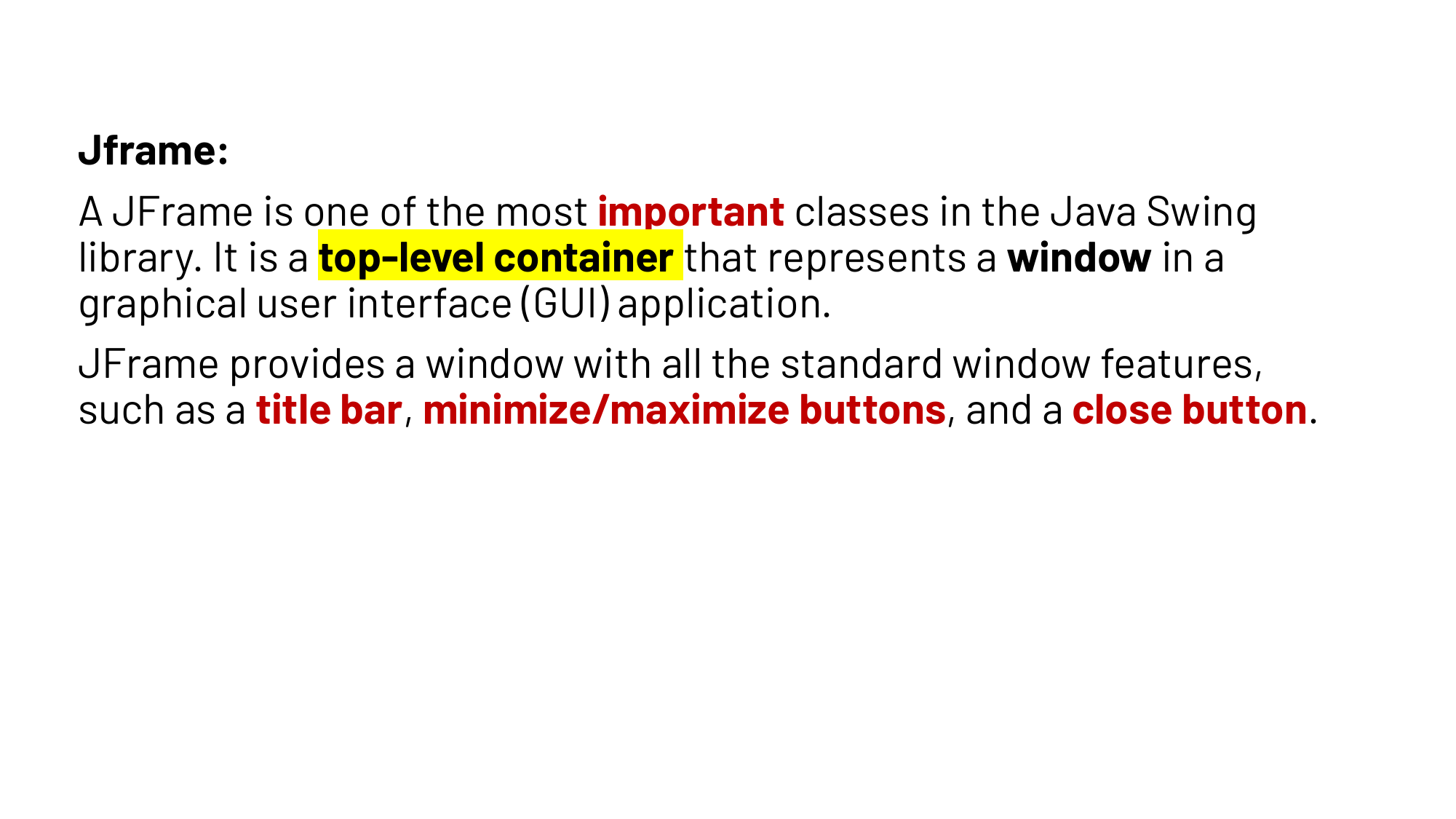

Jframe:
A JFrame is one of the most important classes in the Java Swing library. It is a top-level container that represents a window in a graphical user interface (GUI) application.
JFrame provides a window with all the standard window features, such as a title bar, minimize/maximize buttons, and a close button.